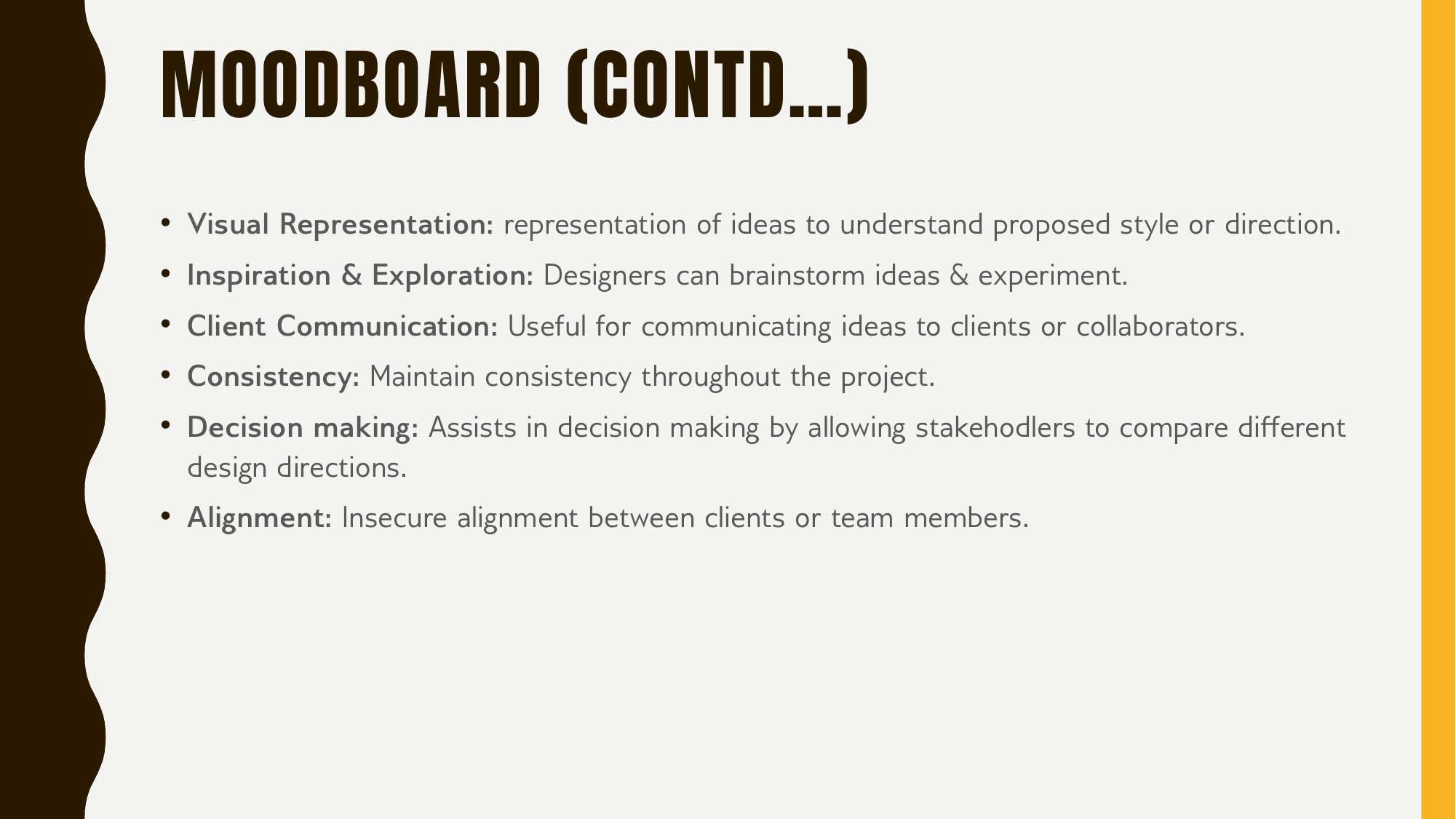

# Moodboard (Contd…)
Visual Representation: representation of ideas to understand proposed style or direction.
Inspiration & Exploration: Designers can brainstorm ideas & experiment.
Client Communication: Useful for communicating ideas to clients or collaborators.
Consistency: Maintain consistency throughout the project.
Decision making: Assists in decision making by allowing stakehodlers to compare different design directions.
Alignment: Insecure alignment between clients or team members.